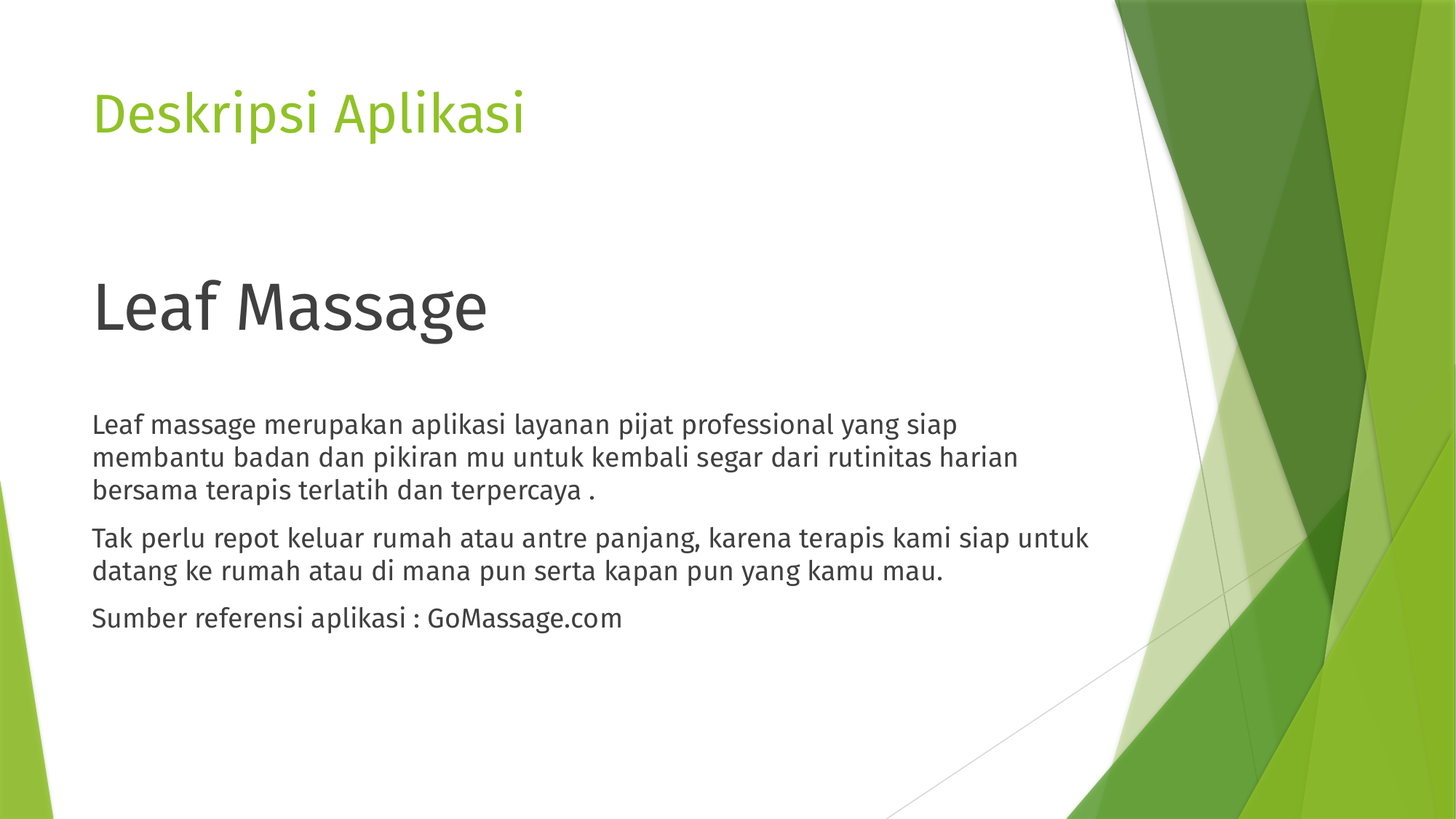

# Deskripsi Aplikasi
Leaf Massage

Leaf massage merupakan aplikasi layanan pijat professional yang siap membantu badan dan pikiran mu untuk kembali segar dari rutinitas harian bersama terapis terlatih dan terpercaya .
Tak perlu repot keluar rumah atau antre panjang, karena terapis kami siap untuk datang ke rumah atau di mana pun serta kapan pun yang kamu mau.
Sumber referensi aplikasi : GoMassage.com